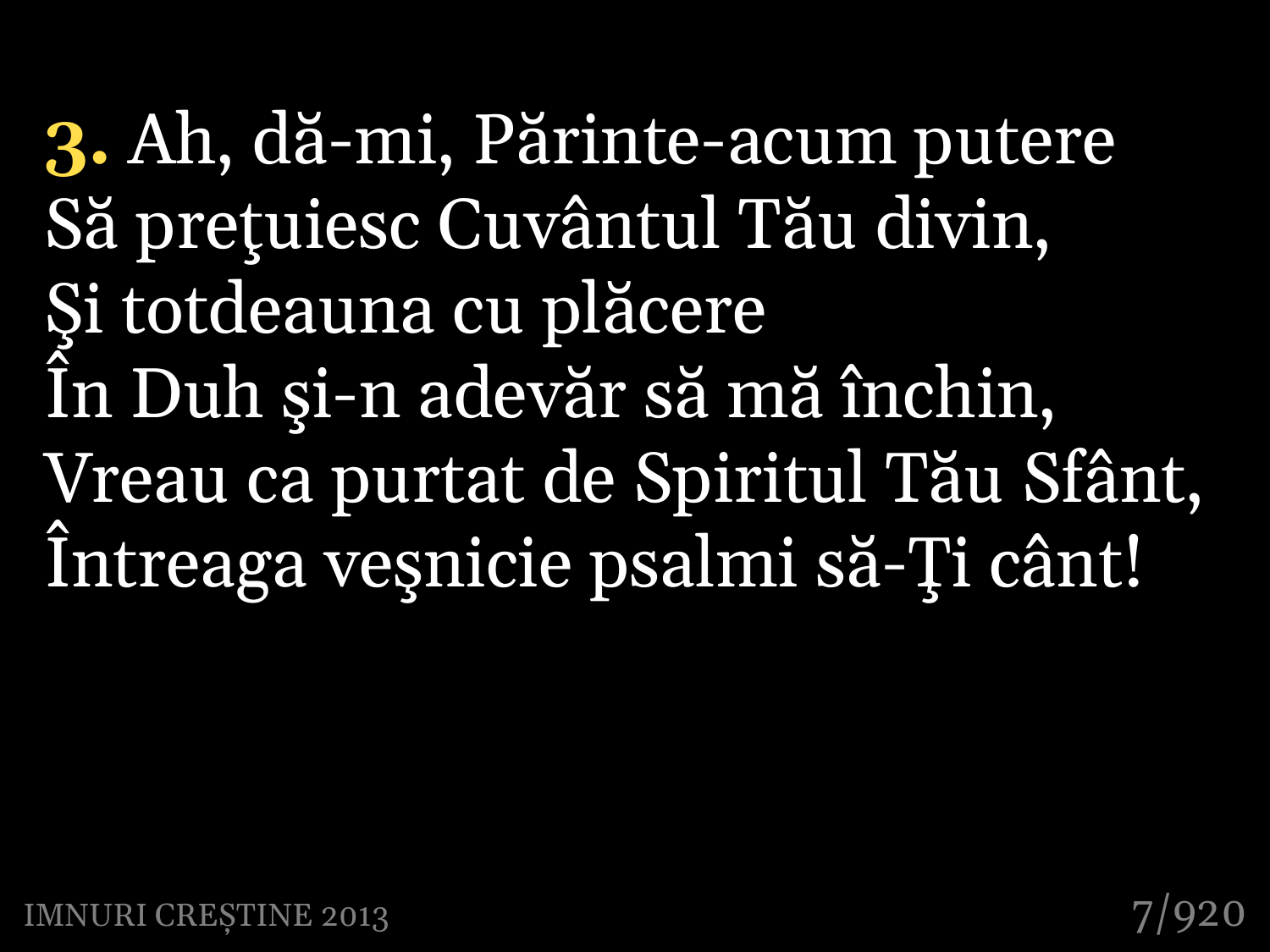

3. Ah, dă-mi, Părinte-acum putere
Să preţuiesc Cuvântul Tău divin,
Şi totdeauna cu plăcere
În Duh şi-n adevăr să mă închin,
Vreau ca purtat de Spiritul Tău Sfânt,
Întreaga veşnicie psalmi să-Ţi cânt!
7/920
IMNURI CREȘTINE 2013